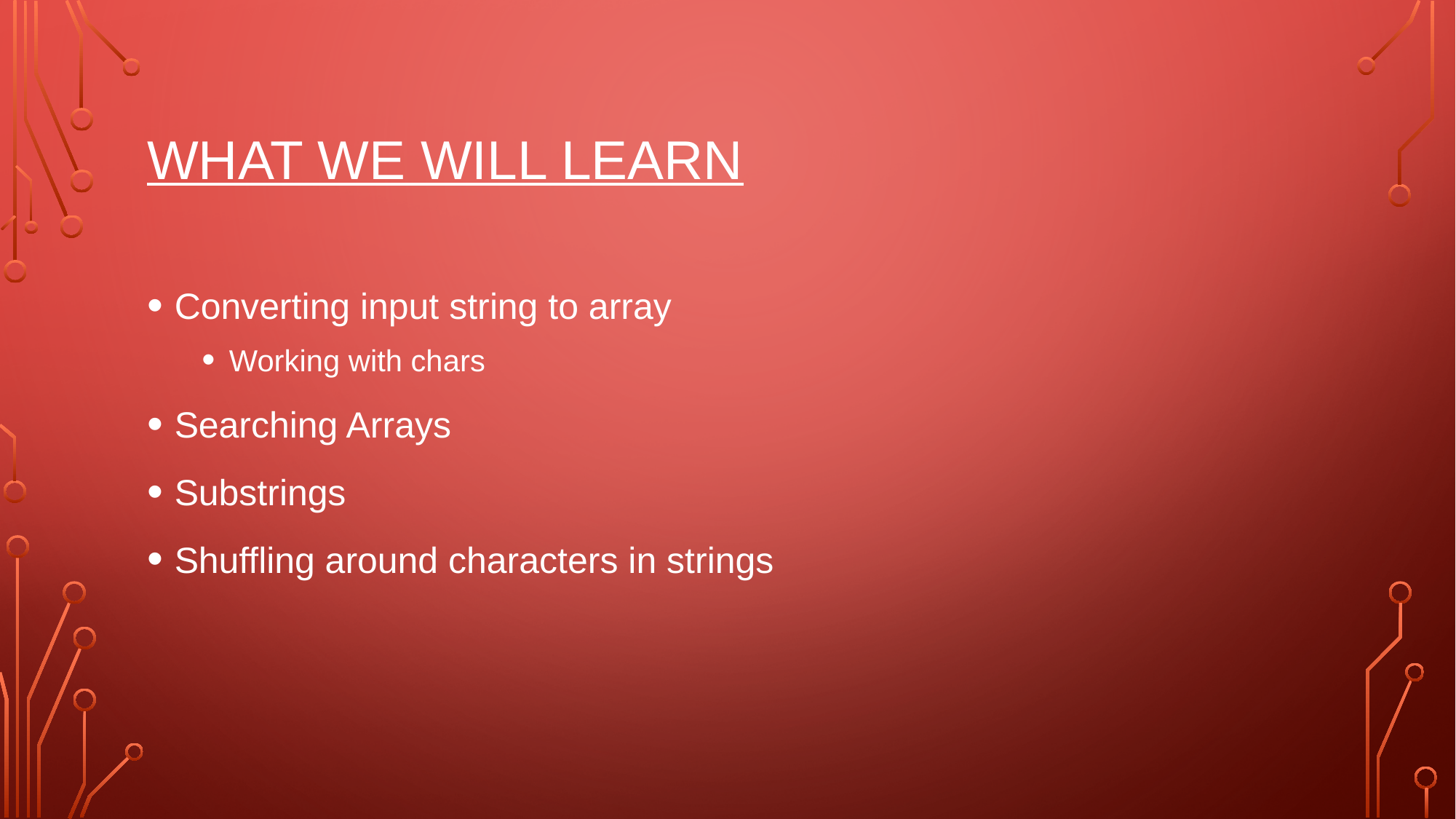

# What We Will Learn
Converting input string to array
Working with chars
Searching Arrays
Substrings
Shuffling around characters in strings